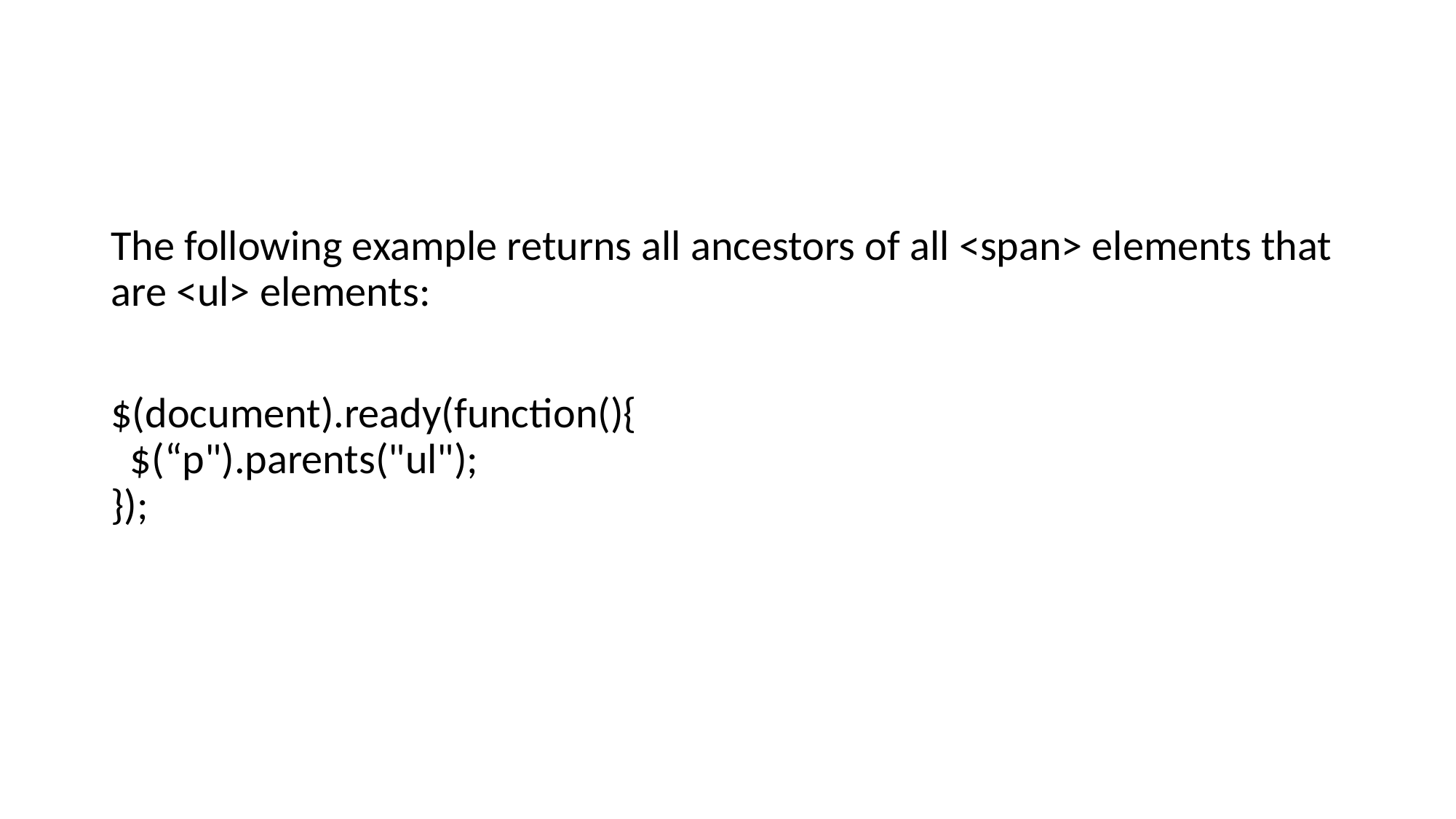

#
The following example returns all ancestors of all <span> elements that are <ul> elements:

$(document).ready(function(){
  $(“p").parents("ul");
});